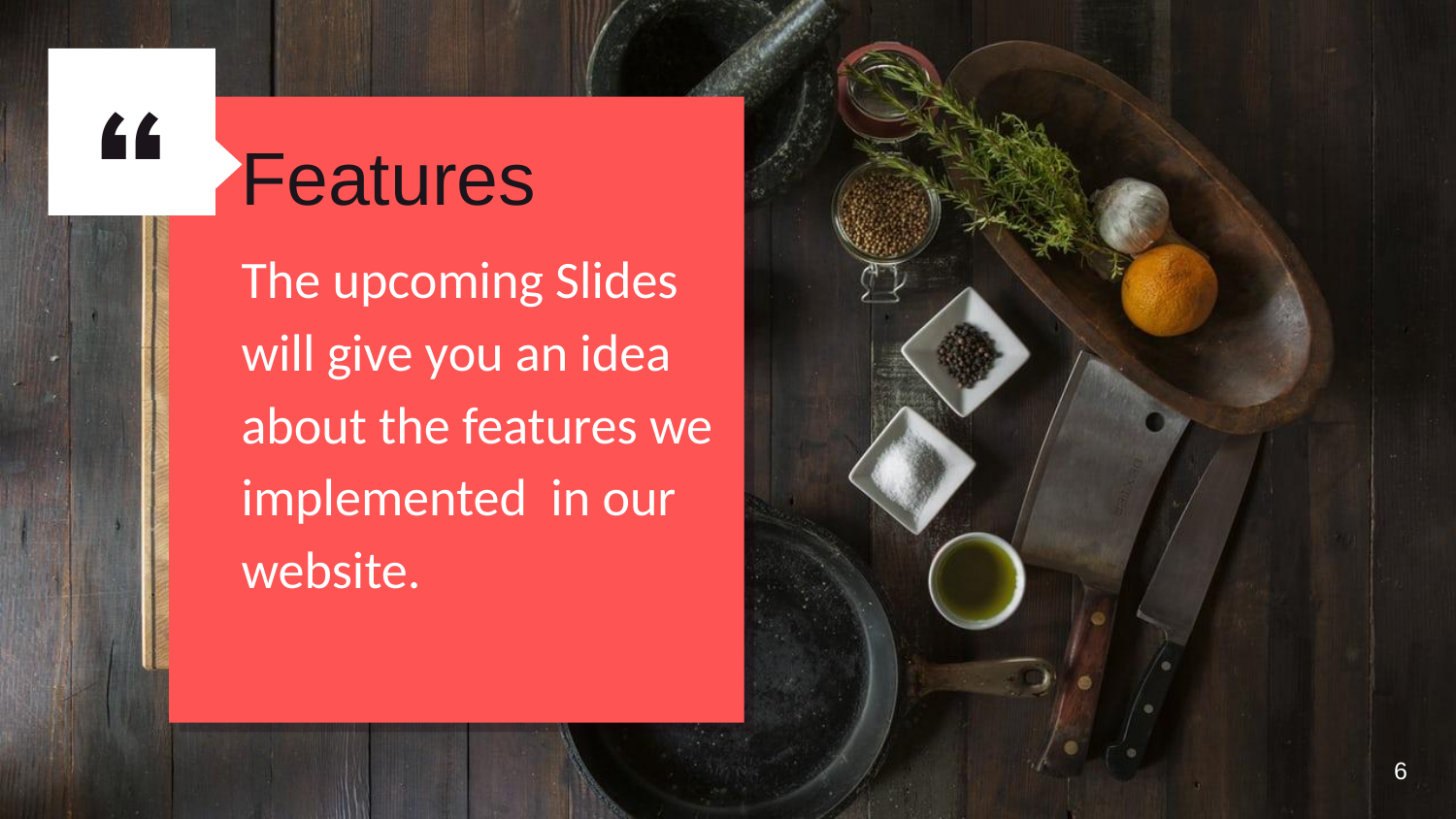

Features
The upcoming Slides will give you an idea about the features we implemented  in our website.

6